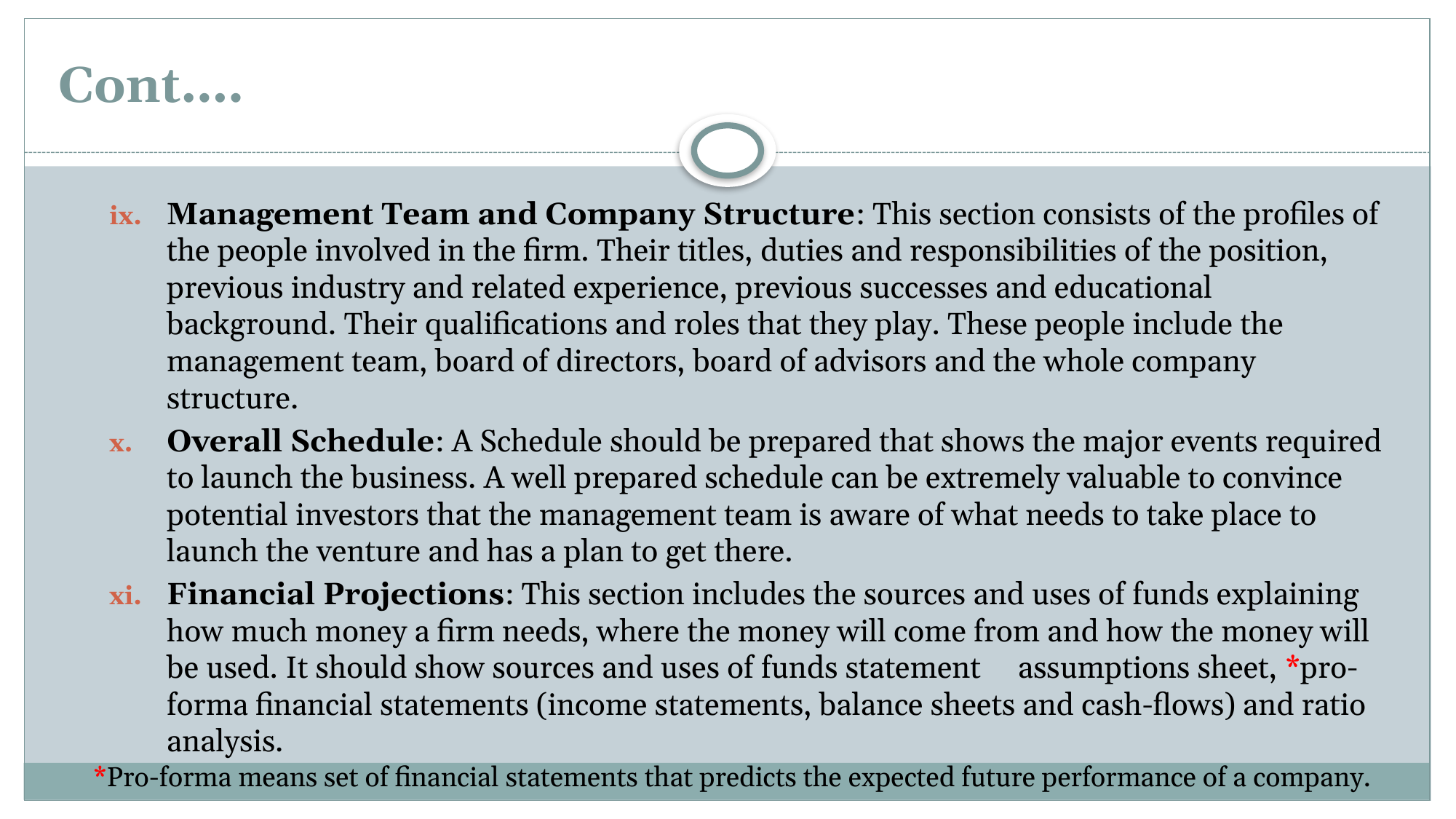

# Cont.…
Management Team and Company Structure: This section consists of the profiles of the people involved in the firm. Their titles, duties and responsibilities of the position, previous industry and related experience, previous successes and educational background. Their qualifications and roles that they play. These people include the management team, board of directors, board of advisors and the whole company structure.
Overall Schedule: A Schedule should be prepared that shows the major events required to launch the business. A well prepared schedule can be extremely valuable to convince potential investors that the management team is aware of what needs to take place to launch the venture and has a plan to get there.
Financial Projections: This section includes the sources and uses of funds explaining how much money a firm needs, where the money will come from and how the money will be used. It should show sources and uses of funds statement     assumptions sheet, *pro-forma financial statements (income statements, balance sheets and cash-flows) and ratio analysis.
*Pro-forma means set of financial statements that predicts the expected future performance of a company.